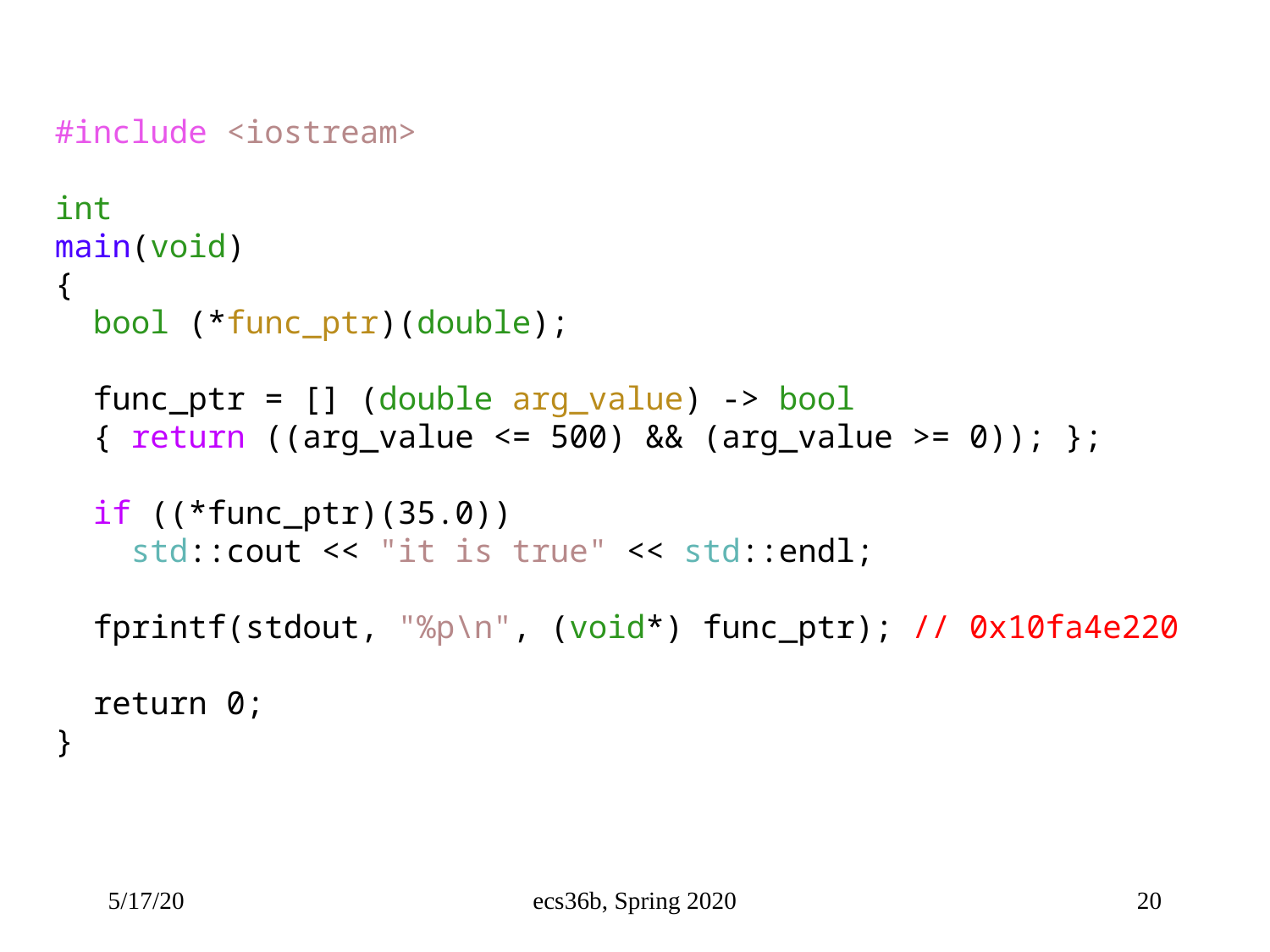

#include <iostream>
int
main(void)
{
  bool (*func_ptr)(double);

  func_ptr = [] (double arg_value) -> bool
  { return ((arg_value <= 500) && (arg_value >= 0)); };
  if ((*func_ptr)(35.0))
    std::cout << "it is true" << std::endl;

  fprintf(stdout, "%p\n", (void*) func_ptr); // 0x10fa4e220

  return 0;
}
5/17/20
ecs36b, Spring 2020
20